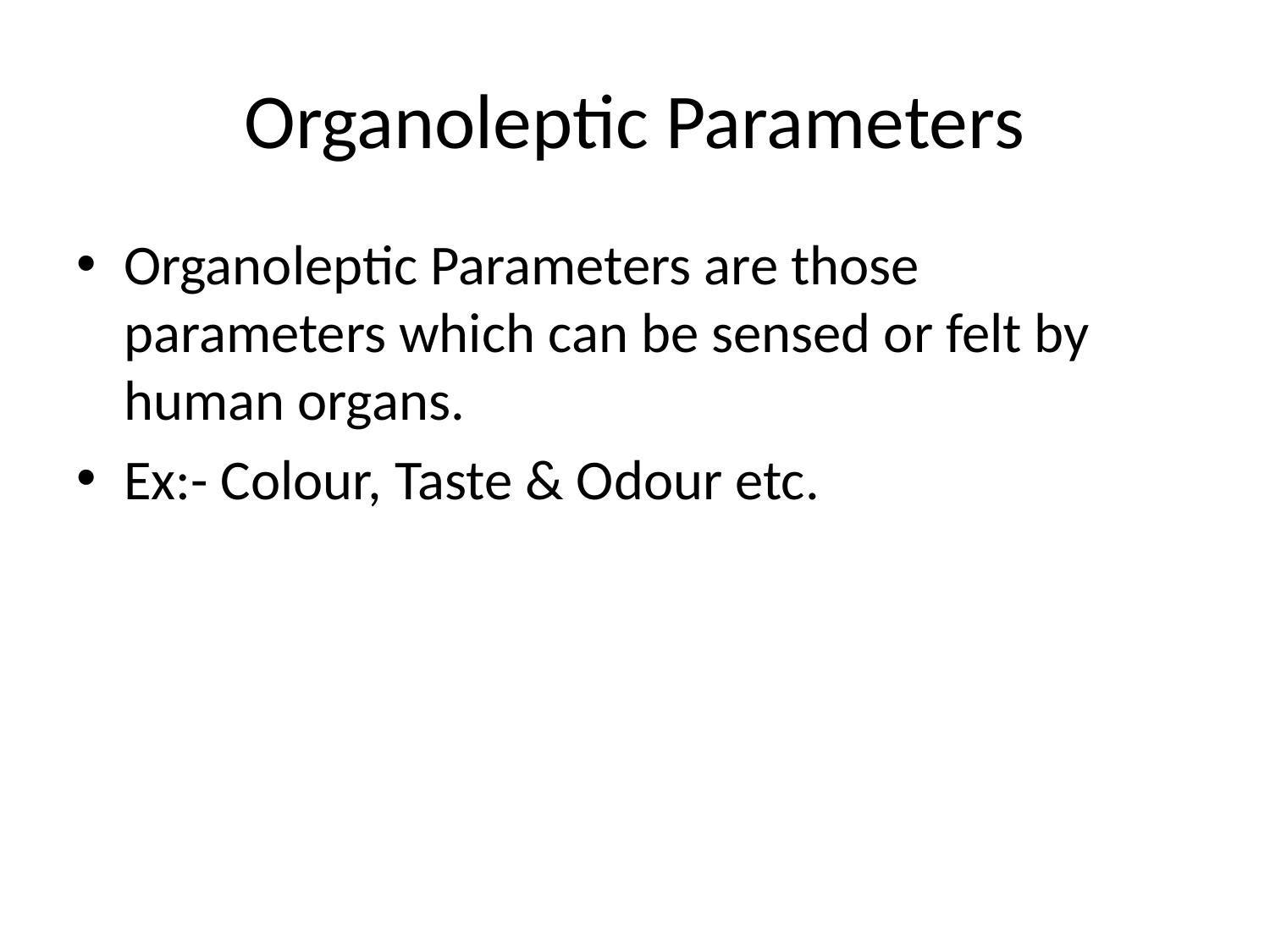

# Organoleptic Parameters
Organoleptic Parameters are those parameters which can be sensed or felt by human organs.
Ex:- Colour, Taste & Odour etc.